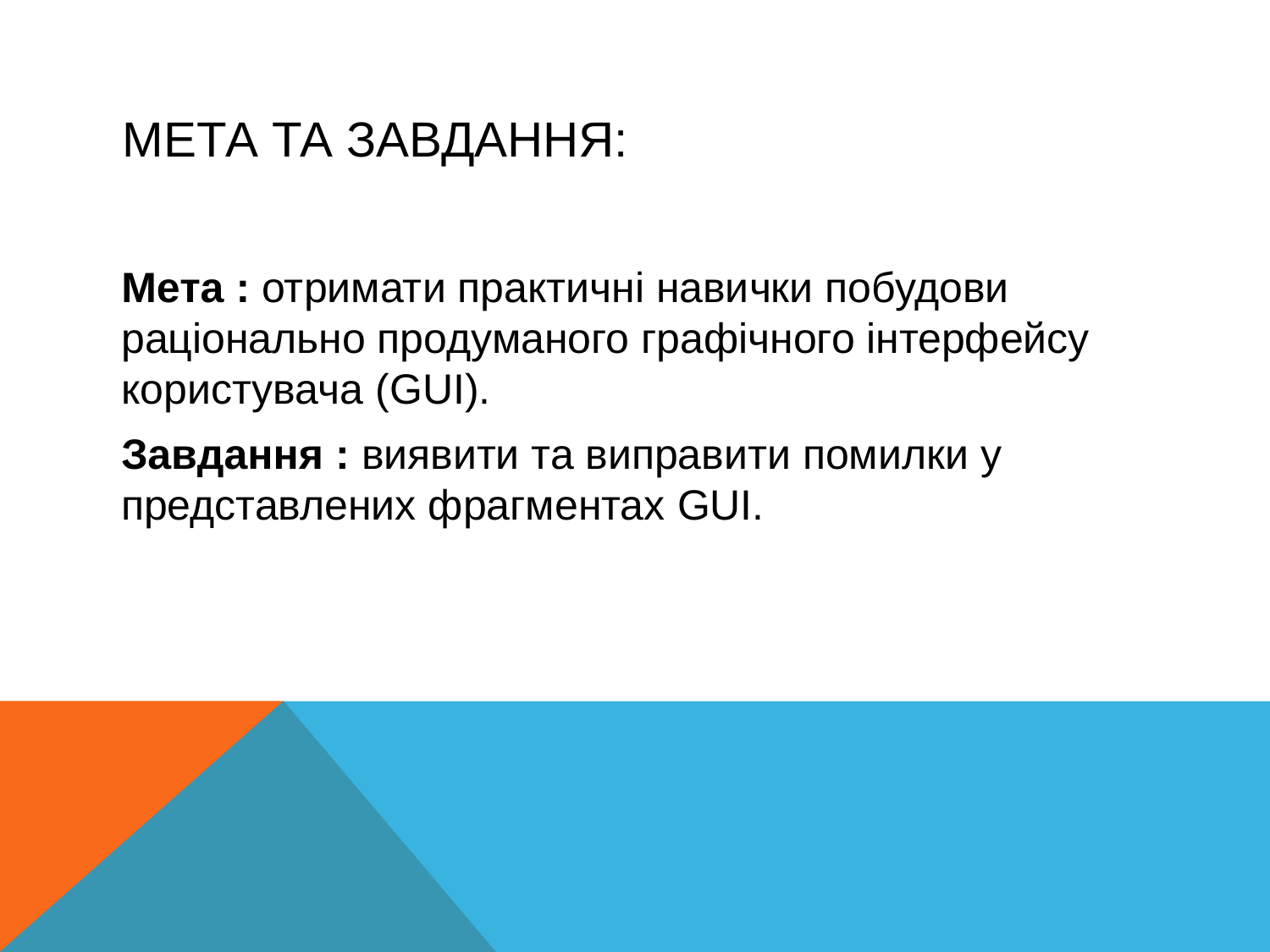

# Мета та завдання:
	Мета : отримати практичні навички побудови раціонально продуманого графічного інтерфейсу користувача (GUI).
	Завдання : виявити та виправити помилки у представлених фрагментах GUI.